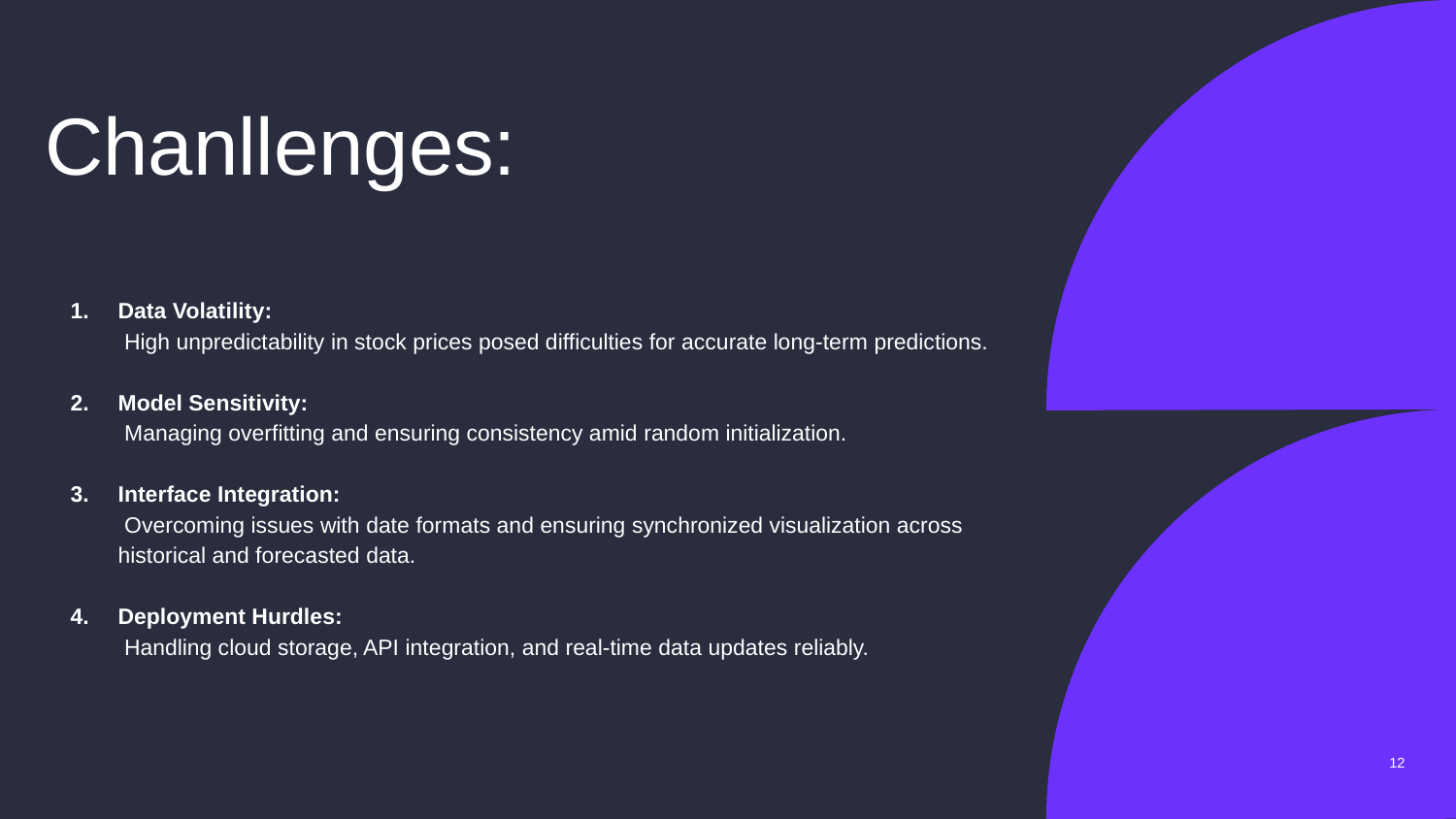

# Chanllenges:

Data Volatility:
 High unpredictability in stock prices posed difficulties for accurate long-term predictions.
Model Sensitivity:
 Managing overfitting and ensuring consistency amid random initialization.
Interface Integration:
 Overcoming issues with date formats and ensuring synchronized visualization across historical and forecasted data.
Deployment Hurdles:
 Handling cloud storage, API integration, and real-time data updates reliably.